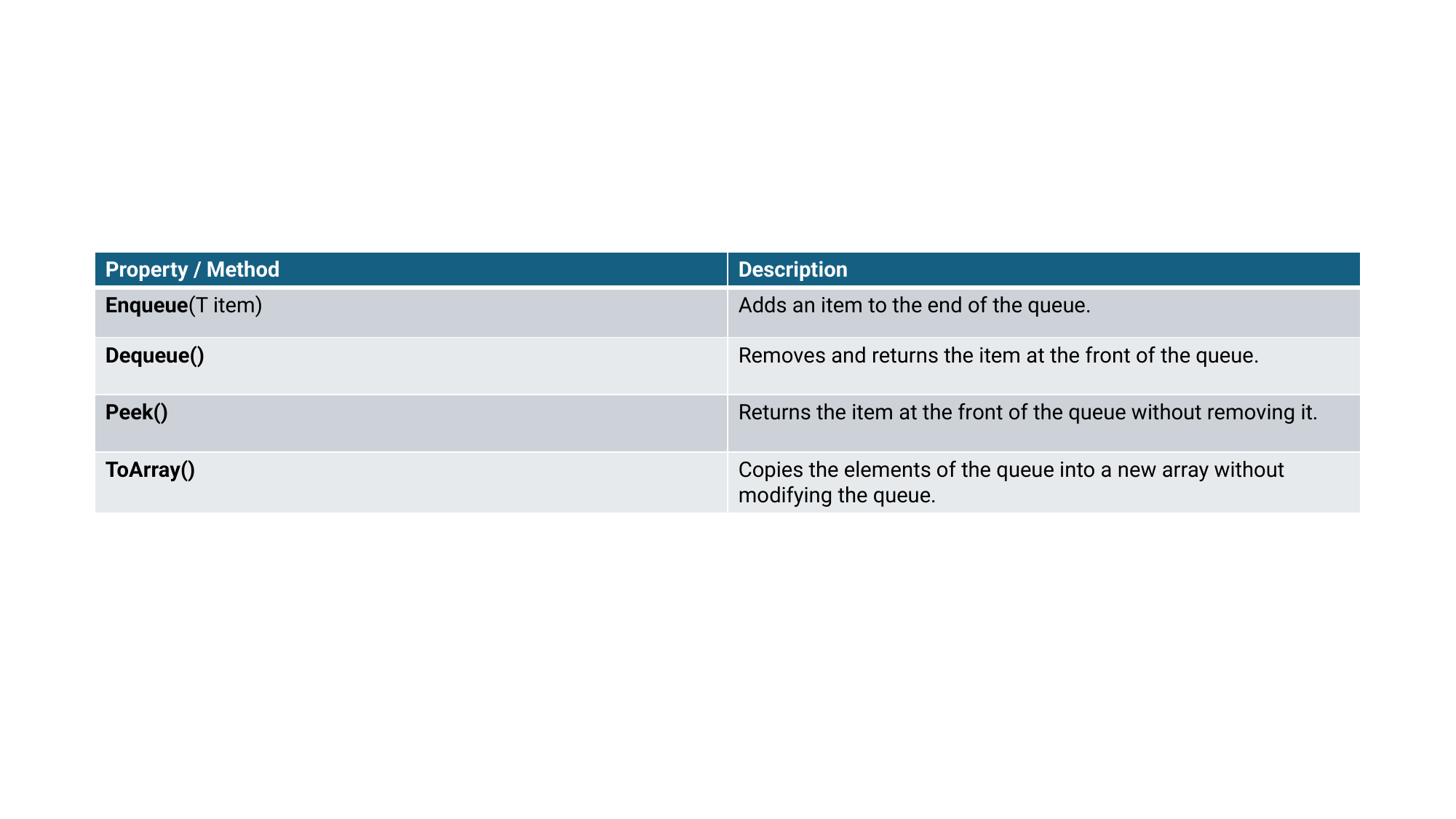

| Property / Method | Description |
| --- | --- |
| Enqueue(T item) | Adds an item to the end of the queue. |
| Dequeue() | Removes and returns the item at the front of the queue. |
| Peek() | Returns the item at the front of the queue without removing it. |
| ToArray() | Copies the elements of the queue into a new array without modifying the queue. |